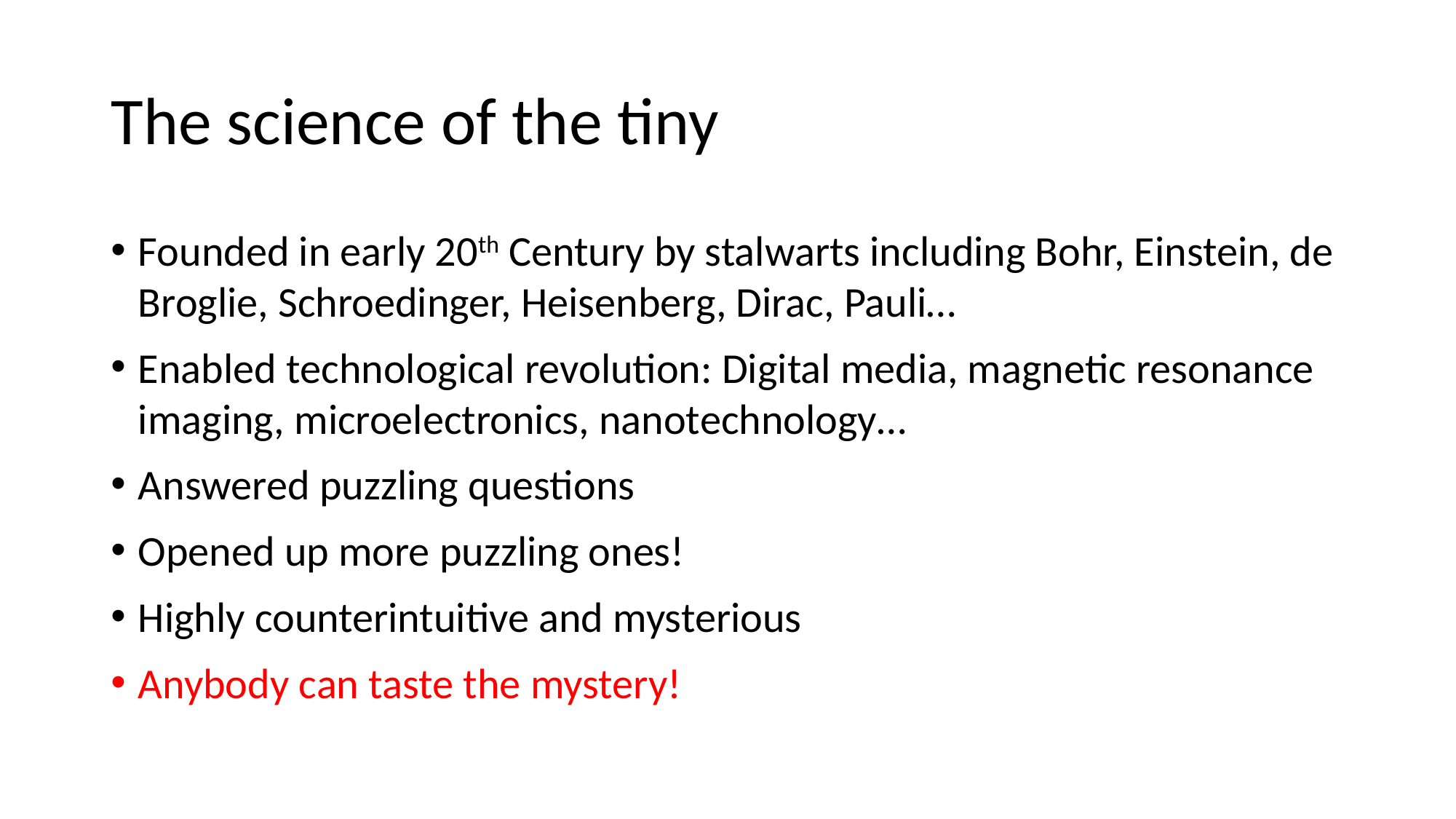

# The science of the tiny
Founded in early 20th Century by stalwarts including Bohr, Einstein, de Broglie, Schroedinger, Heisenberg, Dirac, Pauli…
Enabled technological revolution: Digital media, magnetic resonance imaging, microelectronics, nanotechnology…
Answered puzzling questions
Opened up more puzzling ones!
Highly counterintuitive and mysterious
Anybody can taste the mystery!